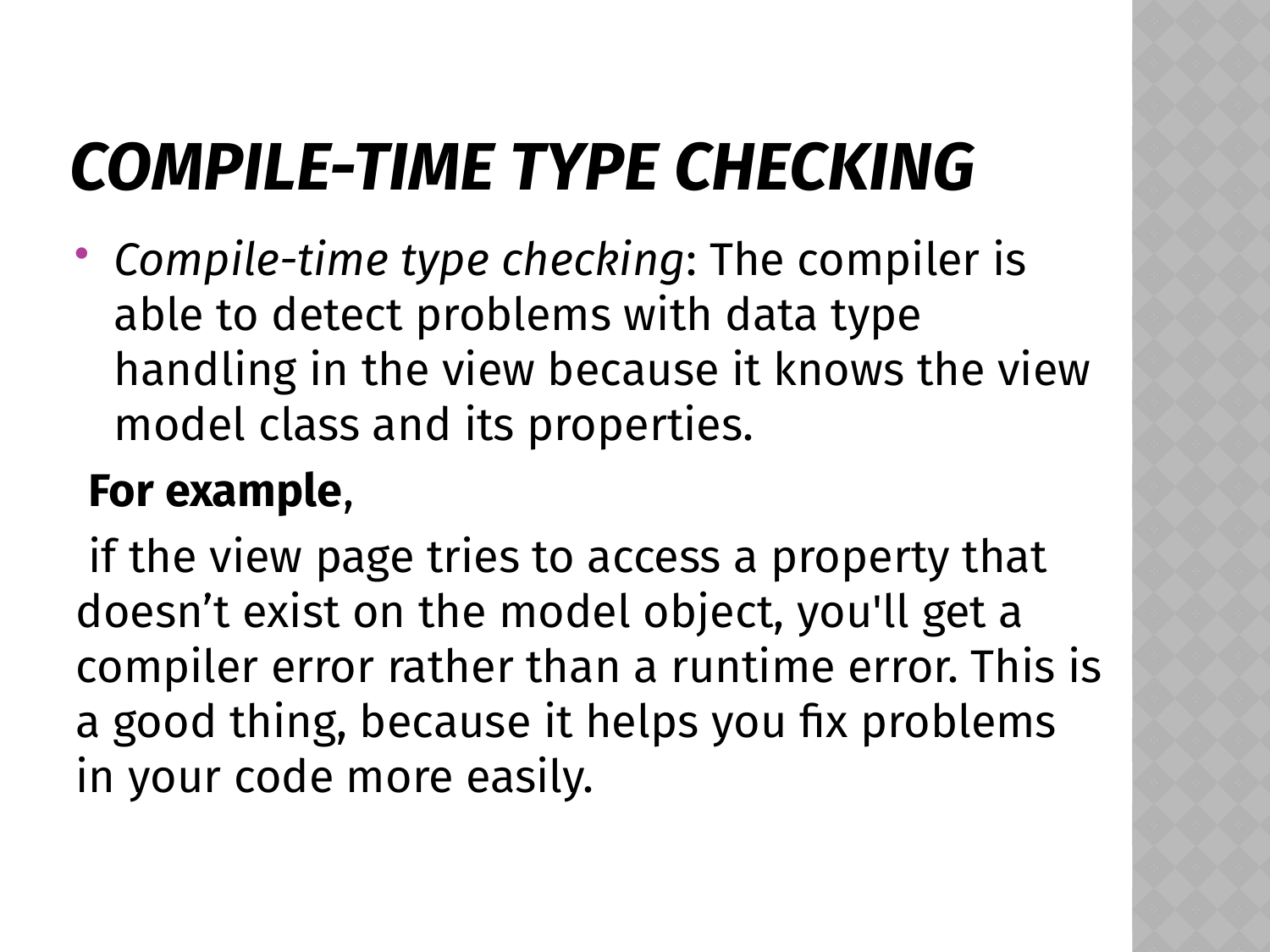

# Compile-time type checking
Compile-time type checking: The compiler is able to detect problems with data type handling in the view because it knows the view model class and its properties.
 For example,
 if the view page tries to access a property that doesn’t exist on the model object, you'll get a compiler error rather than a runtime error. This is a good thing, because it helps you fix problems in your code more easily.